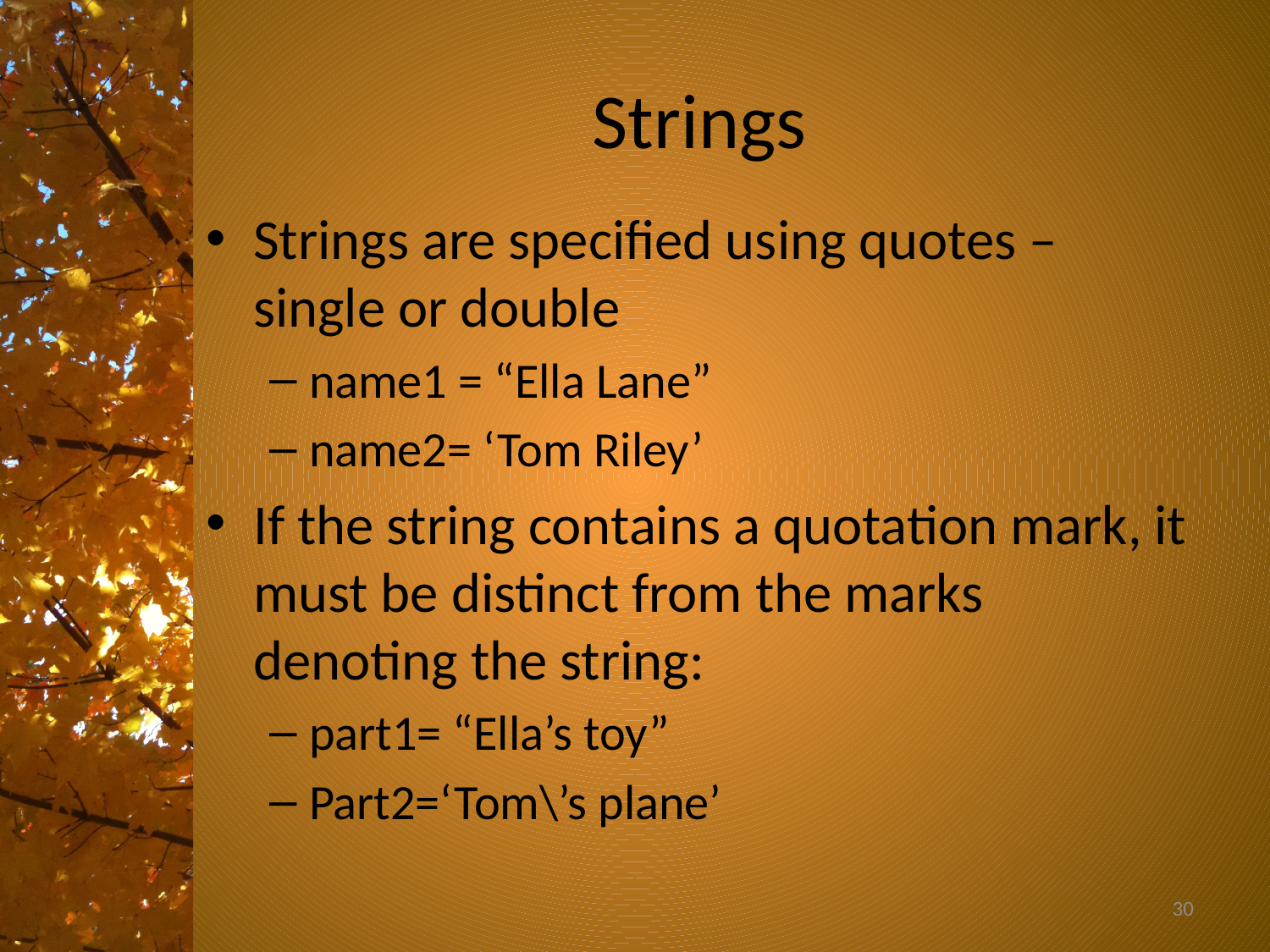

# Strings
Strings are specified using quotes – single or double
name1 = “Ella Lane”
name2= ‘Tom Riley’
If the string contains a quotation mark, it must be distinct from the marks denoting the string:
part1= “Ella’s toy”
Part2=‘Tom\’s plane’

30